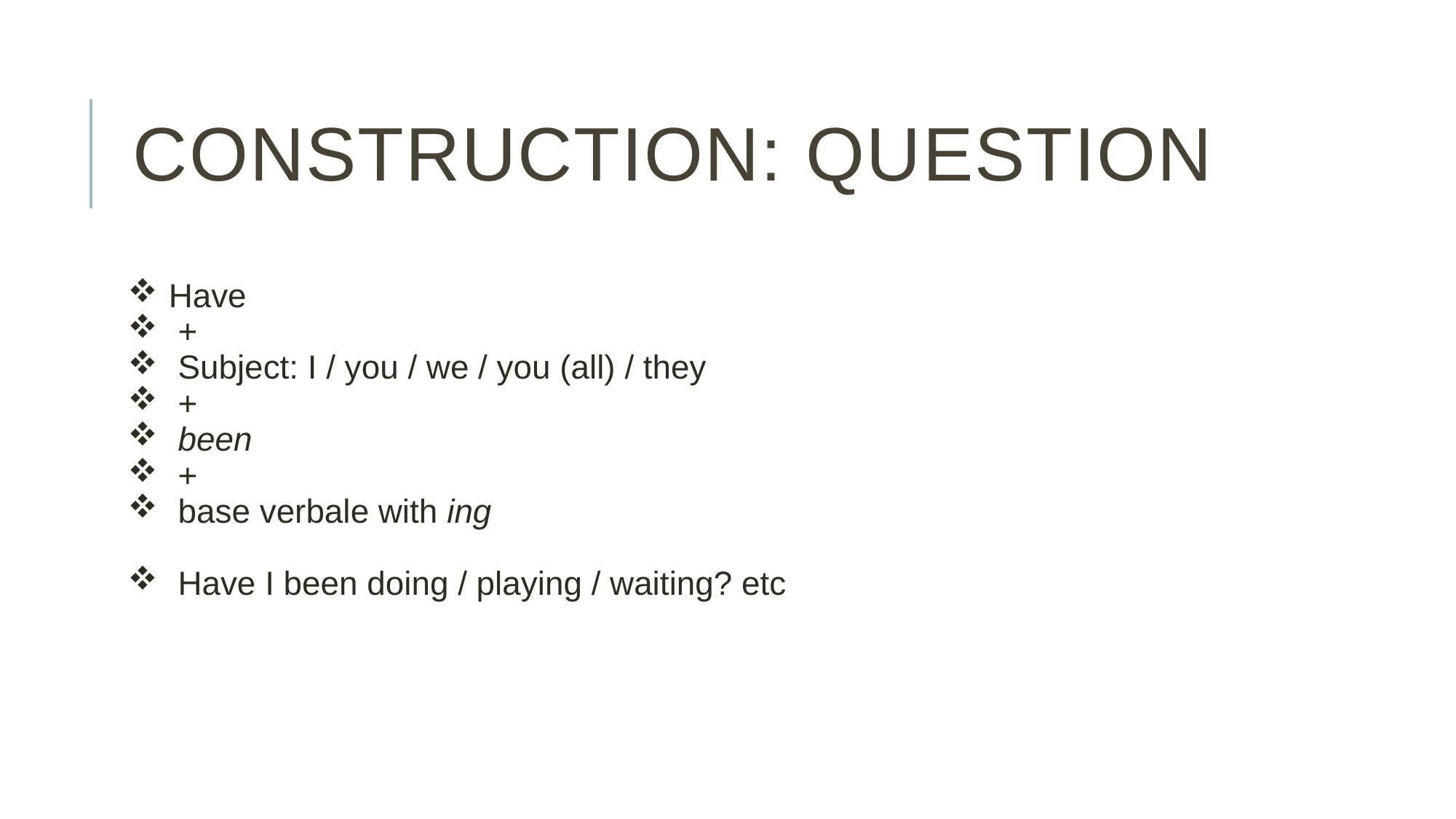

# Construction: Question
Have
 +
 Subject: I / you / we / you (all) / they
 +
 been
 +
 base verbale with ing

 Have I been doing / playing / waiting? etc